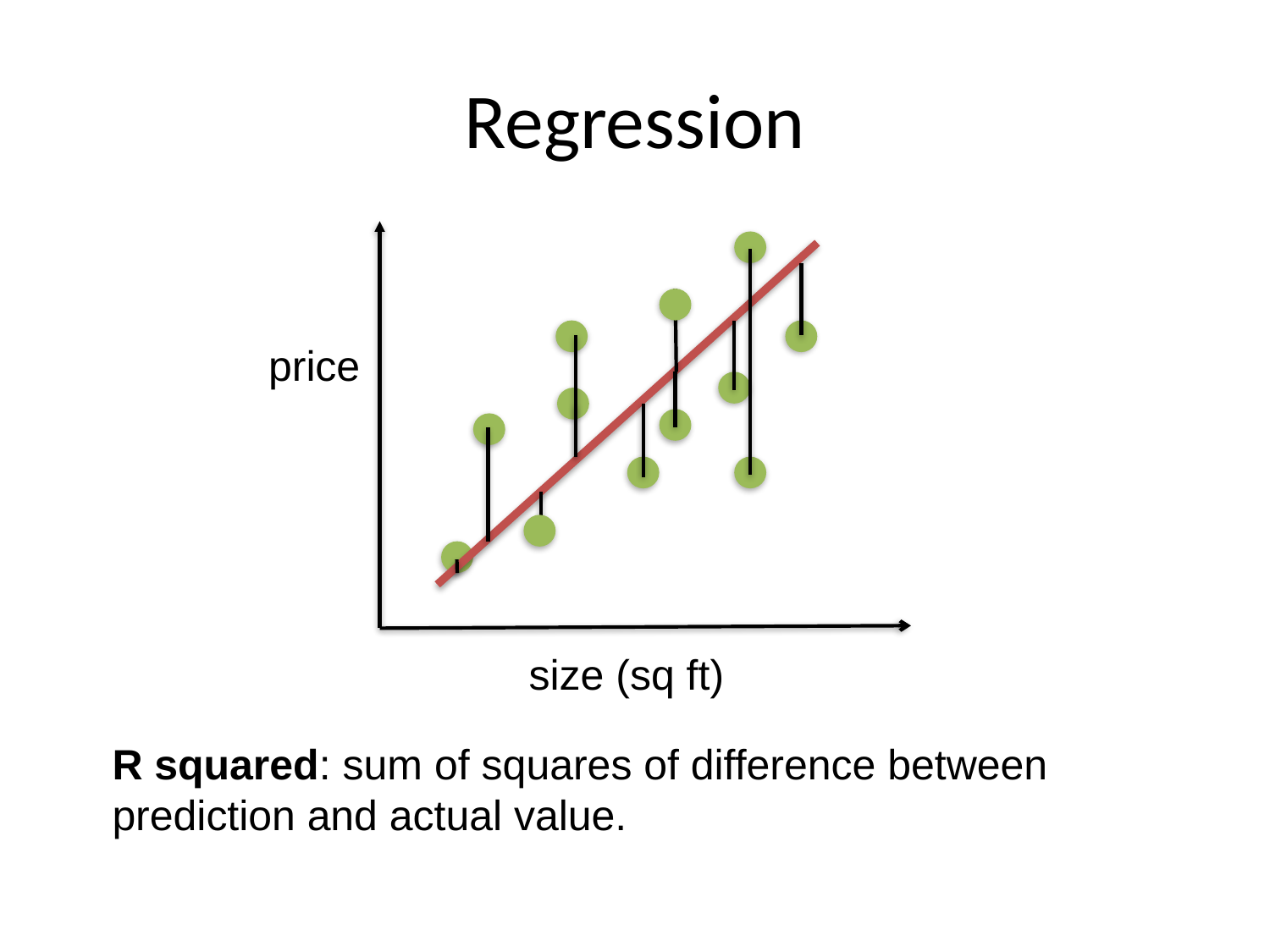

# Regression

price

size (sq ft)
R squared: sum of squares of difference between prediction and actual value.